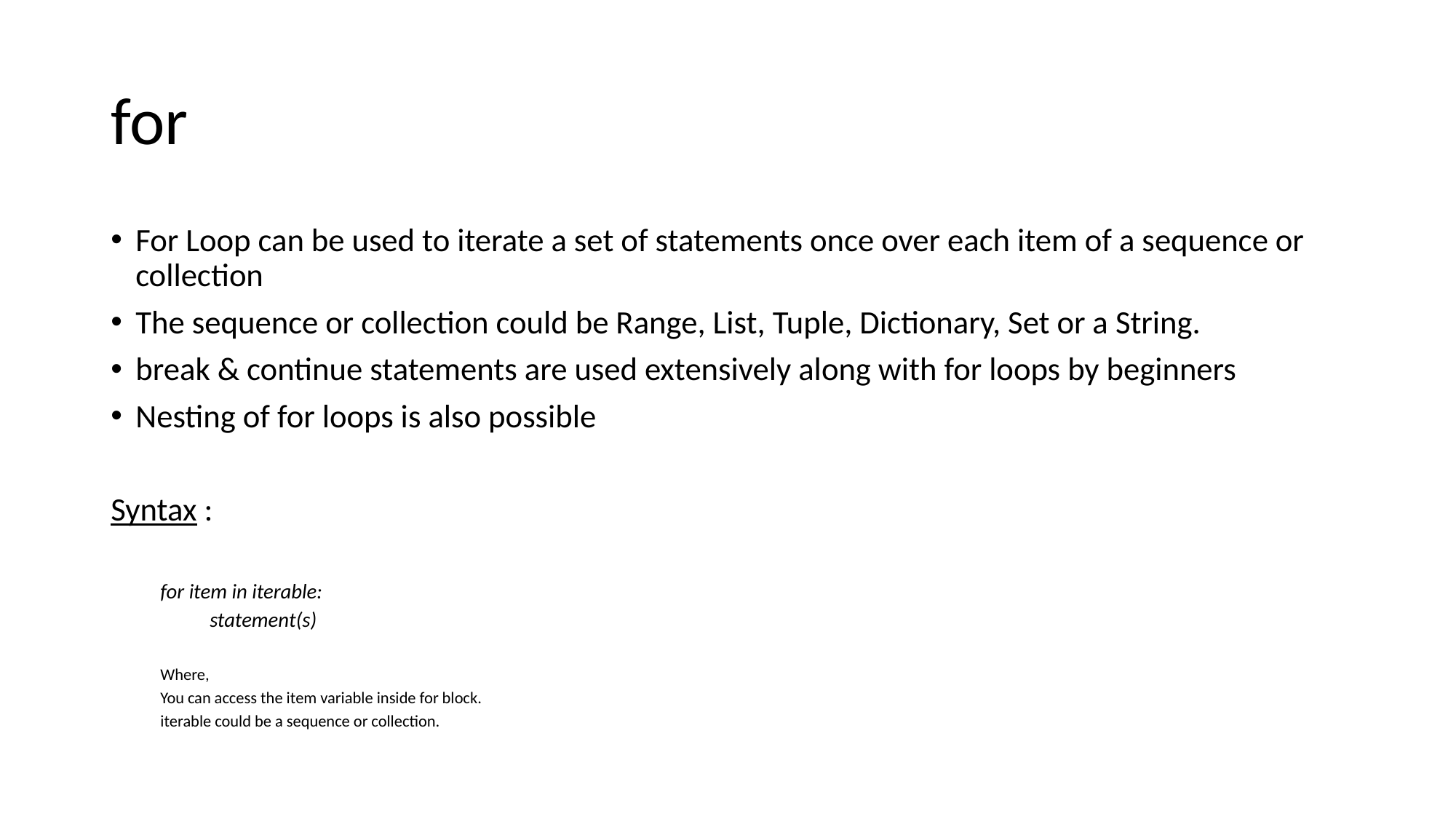

# for
For Loop can be used to iterate a set of statements once over each item of a sequence or collection
The sequence or collection could be Range, List, Tuple, Dictionary, Set or a String.
break & continue statements are used extensively along with for loops by beginners
Nesting of for loops is also possible

Syntax :

for item in iterable:
statement(s)

Where,
You can access the item variable inside for block.
iterable could be a sequence or collection.